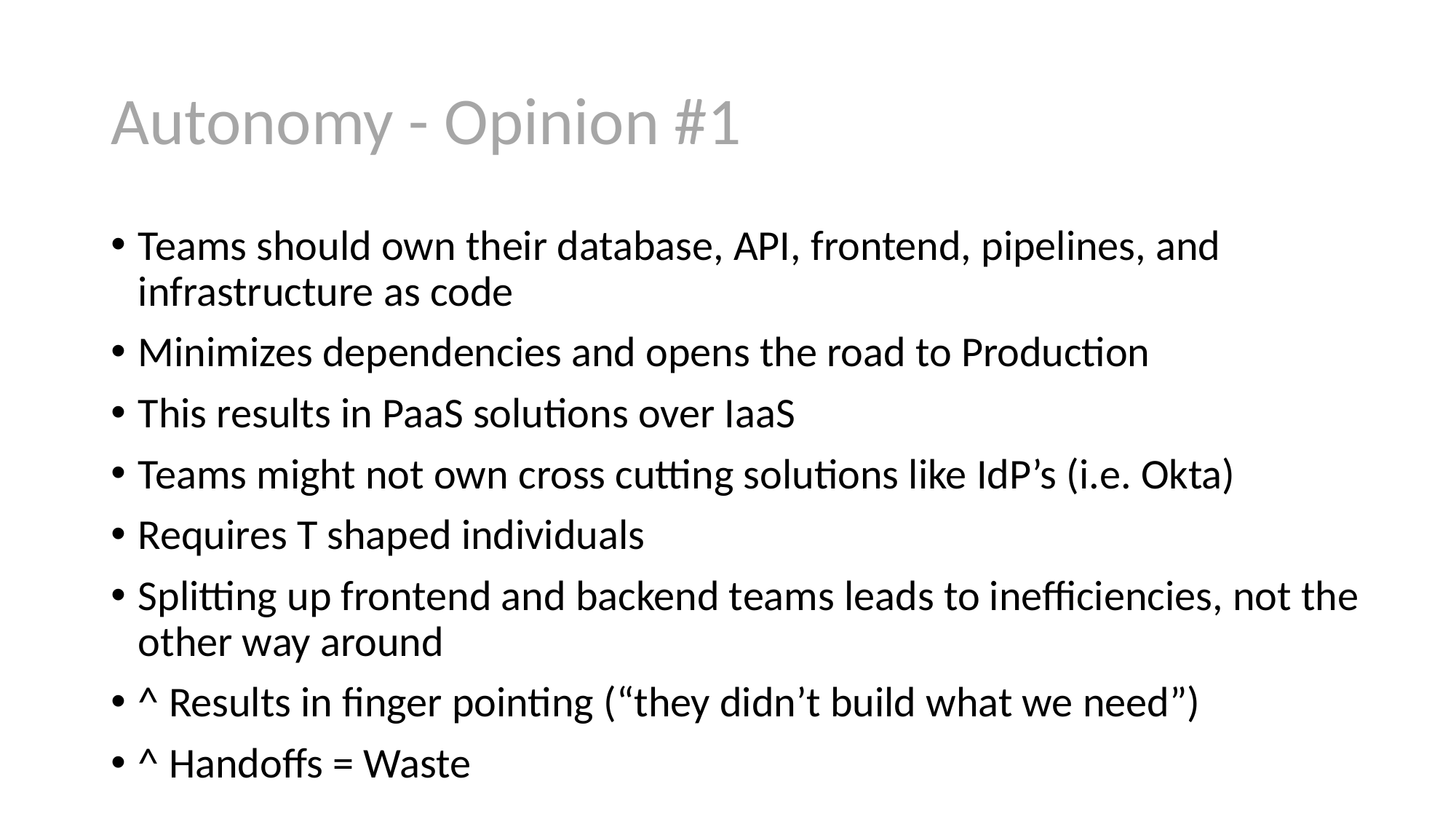

# Autonomy - Opinion #1
Teams should own their database, API, frontend, pipelines, and infrastructure as code
Minimizes dependencies and opens the road to Production
This results in PaaS solutions over IaaS
Teams might not own cross cutting solutions like IdP’s (i.e. Okta)
Requires T shaped individuals
Splitting up frontend and backend teams leads to inefficiencies, not the other way around
^ Results in finger pointing (“they didn’t build what we need”)
^ Handoffs = Waste